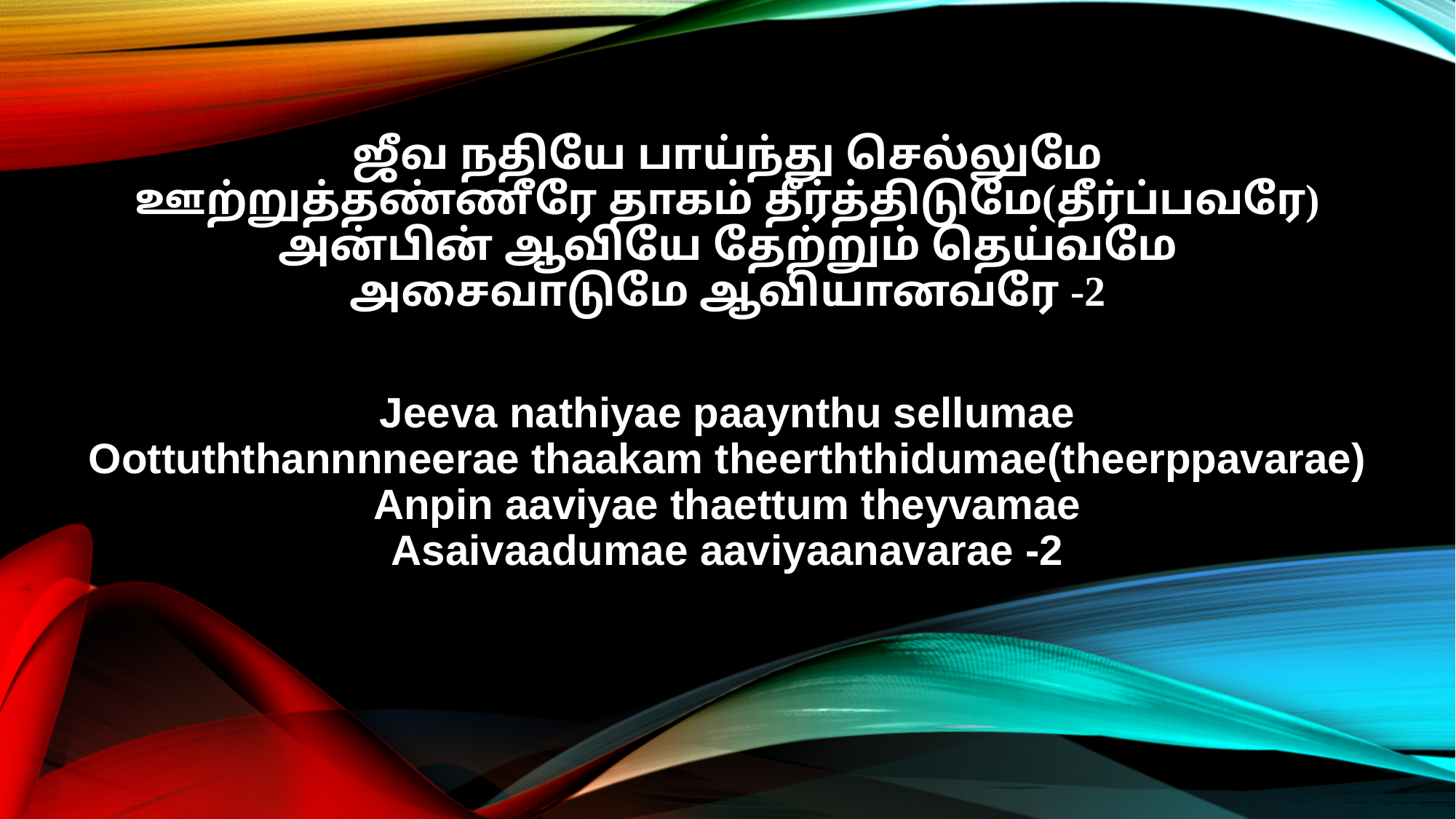

ஜீவ நதியே பாய்ந்து செல்லுமே
ஊற்றுத்தண்ணீரே தாகம் தீர்த்திடுமே(தீர்ப்பவரே)
அன்பின் ஆவியே தேற்றும் தெய்வமே
அசைவாடுமே ஆவியானவரே -2

Jeeva nathiyae paaynthu sellumae
Oottuththannnneerae thaakam theerththidumae(theerppavarae)
Anpin aaviyae thaettum theyvamae
Asaivaadumae aaviyaanavarae -2